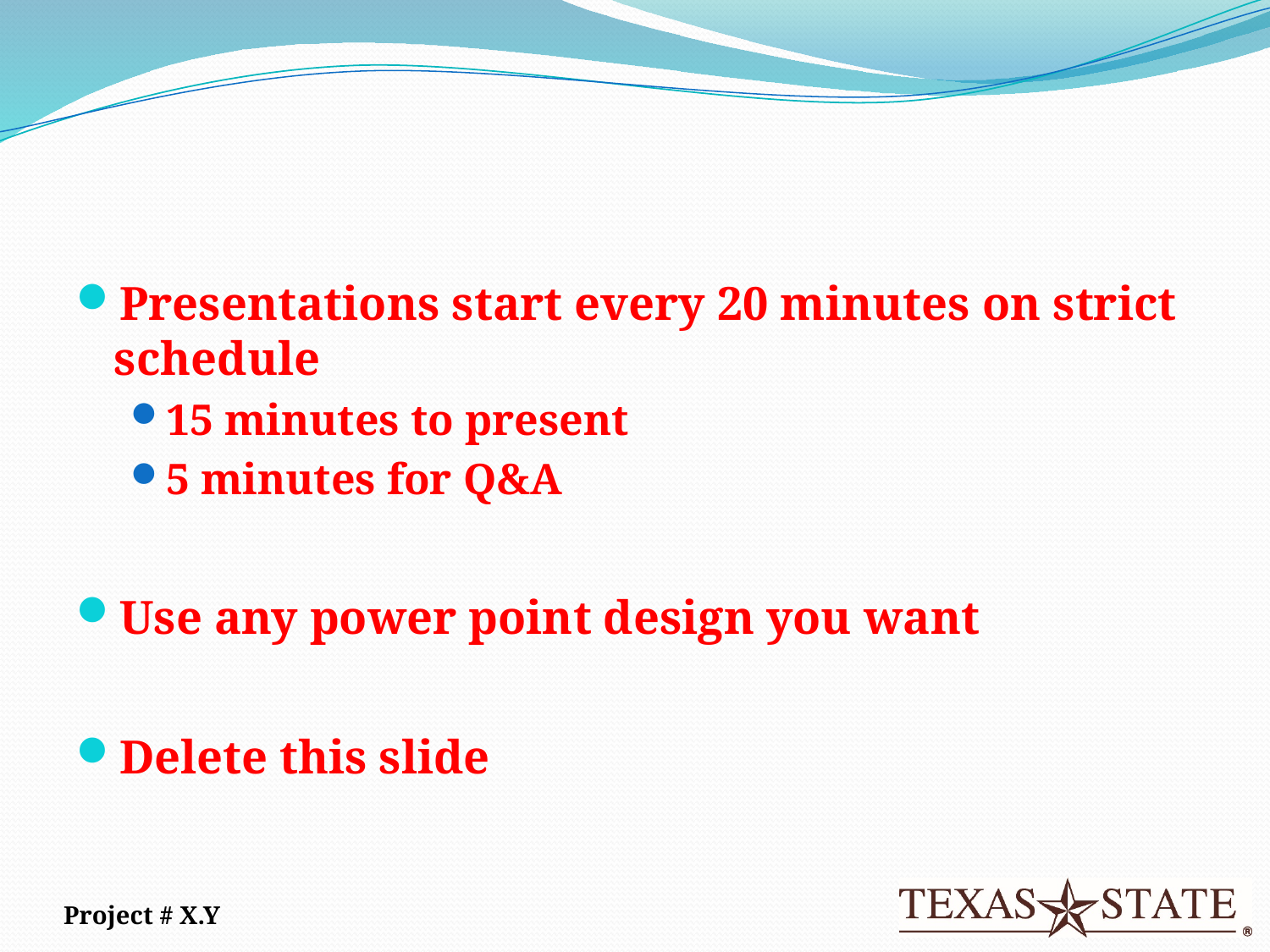

#
Presentations start every 20 minutes on strict schedule
15 minutes to present
5 minutes for Q&A

Use any power point design you want

Delete this slide
Project # X.Y